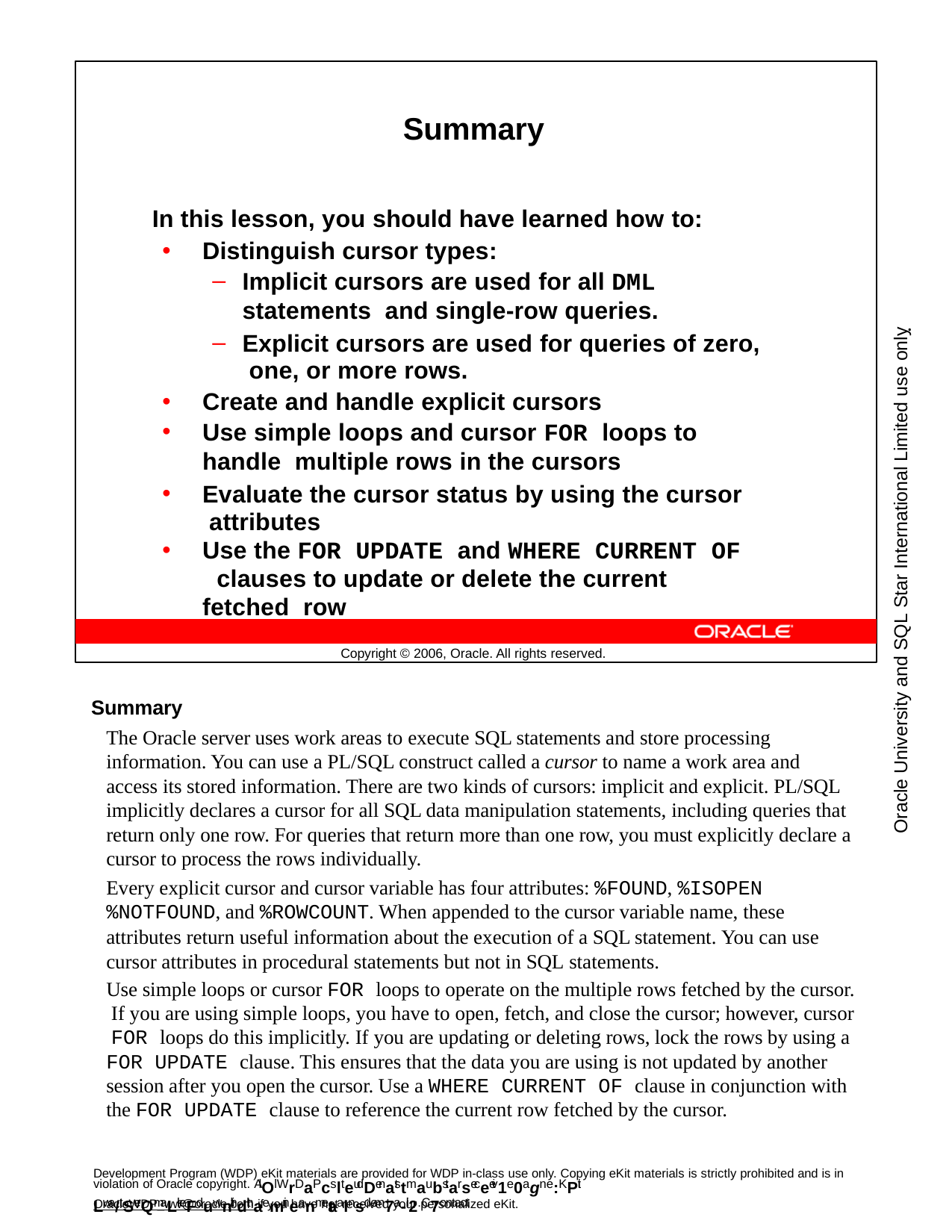

Summary

In this lesson, you should have learned how to:
Distinguish cursor types:
Implicit cursors are used for all DML statements  and single-row queries.
Explicit cursors are used for queries of zero,  one, or more rows.
Create and handle explicit cursors
Use simple loops and cursor FOR loops to handle  multiple rows in the cursors
Evaluate the cursor status by using the cursor  attributes
Use the FOR UPDATE and WHERE CURRENT OF  clauses to update or delete the current fetched  row
Oracle University and SQL Star International Limited use onlyฺ
Copyright © 2006, Oracle. All rights reserved.
Summary
The Oracle server uses work areas to execute SQL statements and store processing  information. You can use a PL/SQL construct called a cursor to name a work area and  access its stored information. There are two kinds of cursors: implicit and explicit. PL/SQL  implicitly declares a cursor for all SQL data manipulation statements, including queries that  return only one row. For queries that return more than one row, you must explicitly declare a  cursor to process the rows individually.
Every explicit cursor and cursor variable has four attributes: %FOUND, %ISOPEN
%NOTFOUND, and %ROWCOUNT. When appended to the cursor variable name, these
attributes return useful information about the execution of a SQL statement. You can use  cursor attributes in procedural statements but not in SQL statements.
Use simple loops or cursor FOR loops to operate on the multiple rows fetched by the cursor.  If you are using simple loops, you have to open, fetch, and close the cursor; however, cursor  FOR loops do this implicitly. If you are updating or deleting rows, lock the rows by using a  FOR UPDATE clause. This ensures that the data you are using is not updated by another  session after you open the cursor. Use a WHERE CURRENT OF clause in conjunction with  the FOR UPDATE clause to reference the current row fetched by the cursor.
Development Program (WDP) eKit materials are provided for WDP in-class use only. Copying eKit materials is strictly prohibited and is in
violation of Oracle copyright. AlOl WrDaPcslteudDenatstmaubstarseceeiv1e0agn e:KPit Lwa/tSerQmaLrkeFduwnithdthaemir neanmetaalnsd em7a-il2. C7ontact
OracleWDP_ww@oracle.com if you have not received your personalized eKit.